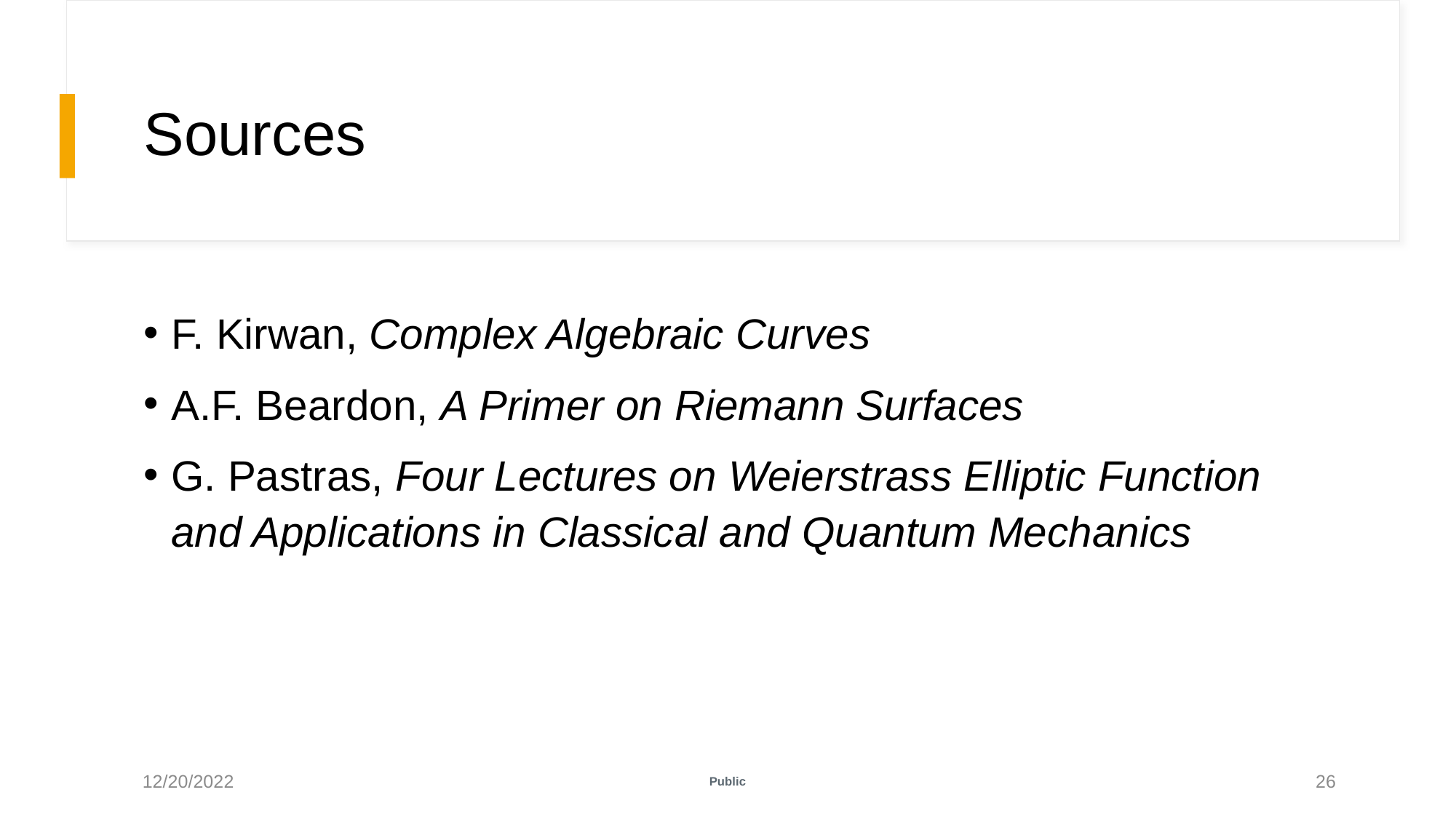

# Sources
F. Kirwan, Complex Algebraic Curves
A.F. Beardon, A Primer on Riemann Surfaces
G. Pastras, Four Lectures on Weierstrass Elliptic Function and Applications in Classical and Quantum Mechanics

Public
12/20/2022
26